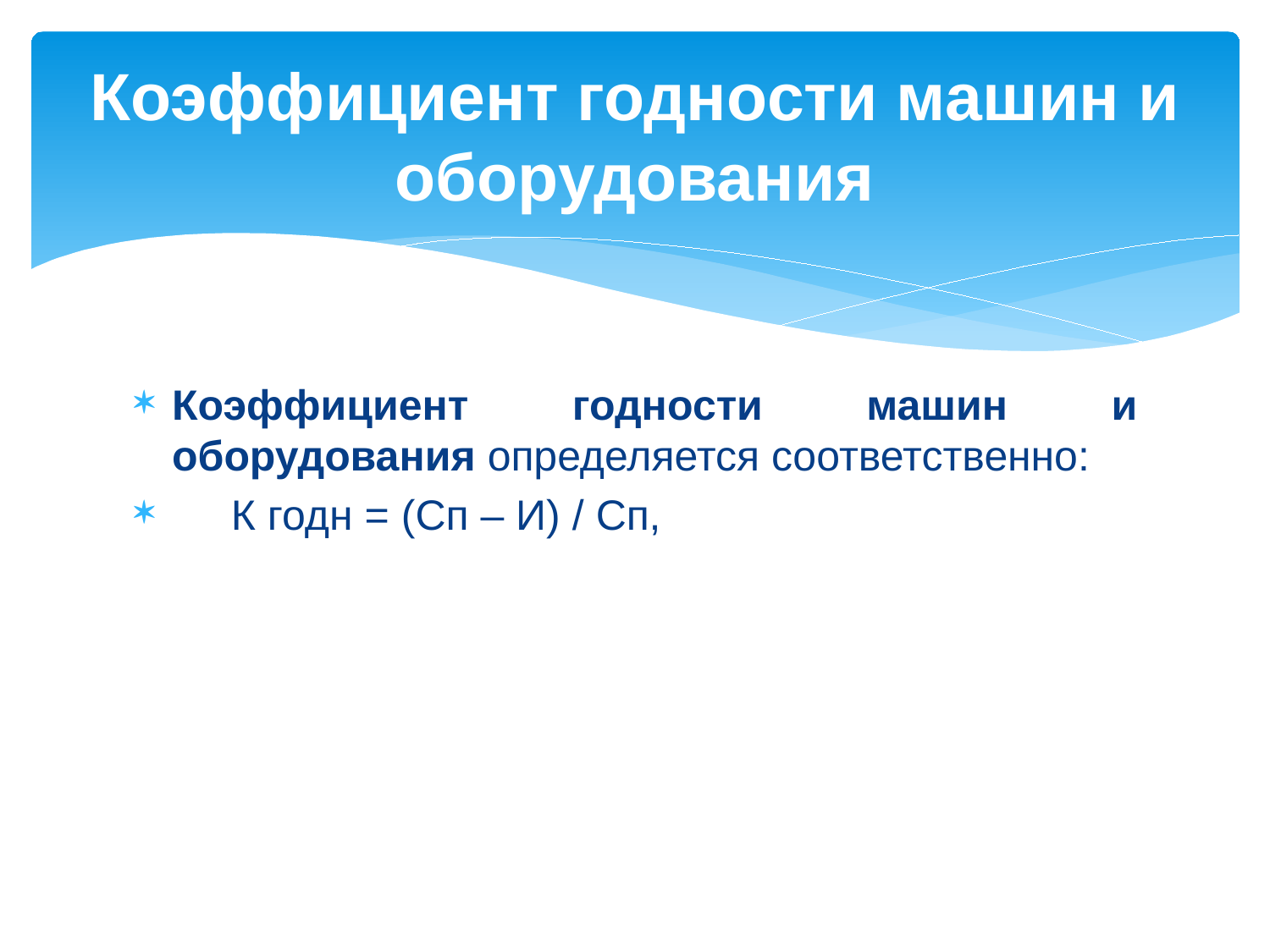

# Коэффициент годности машин и оборудования
Коэффициент годности машин и оборудования определяется соответственно:
     К годн = (Сп – И) / Сп,